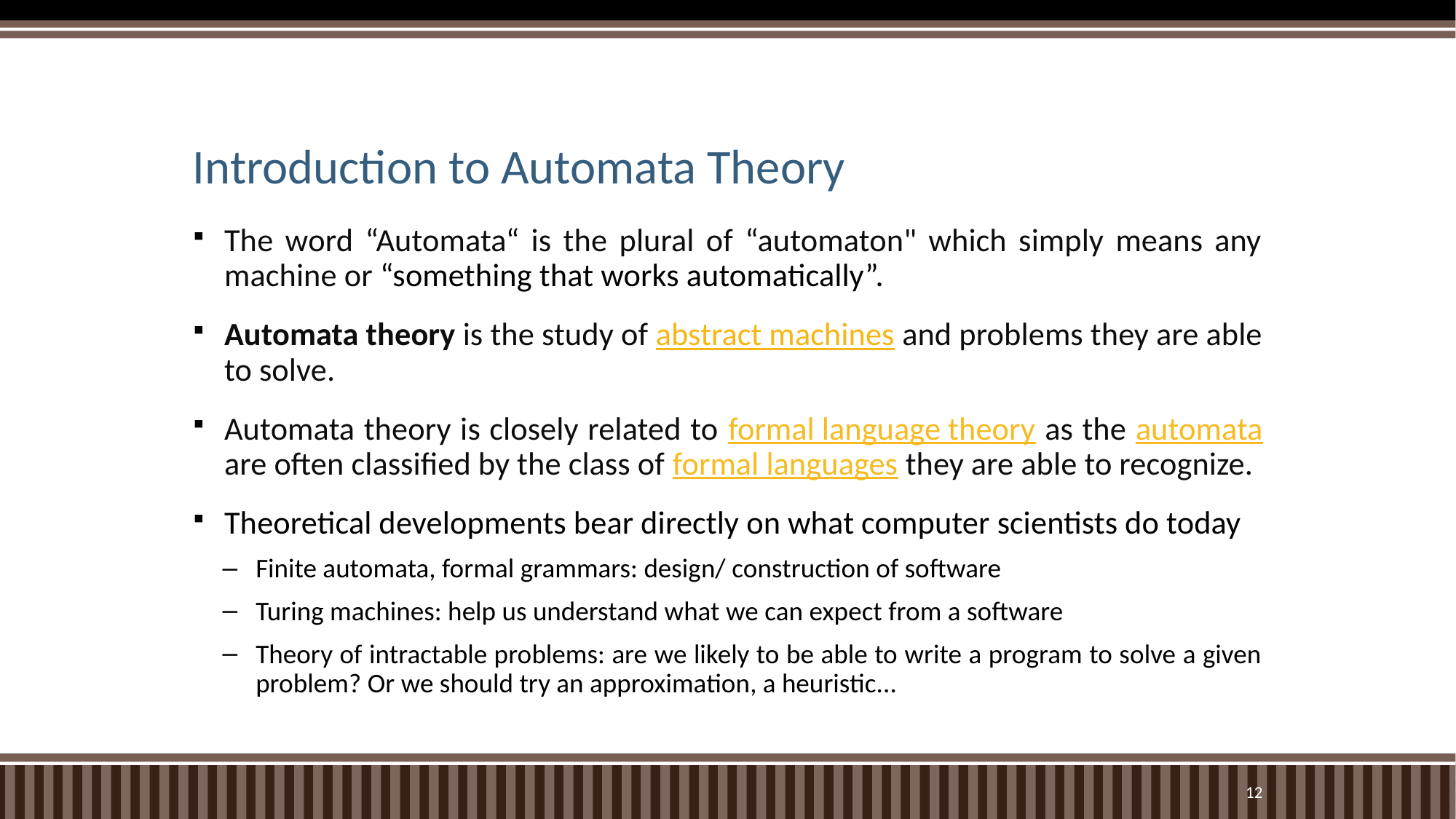

# Introduction to Automata Theory
The word “Automata“ is the plural of “automaton" which simply means any machine or “something that works automatically”.
Automata theory is the study of abstract machines and problems they are able to solve.
Automata theory is closely related to formal language theory as the automata are often classified by the class of formal languages they are able to recognize.
Theoretical developments bear directly on what computer scientists do today
Finite automata, formal grammars: design/ construction of software
Turing machines: help us understand what we can expect from a software
Theory of intractable problems: are we likely to be able to write a program to solve a given problem? Or we should try an approximation, a heuristic...
12